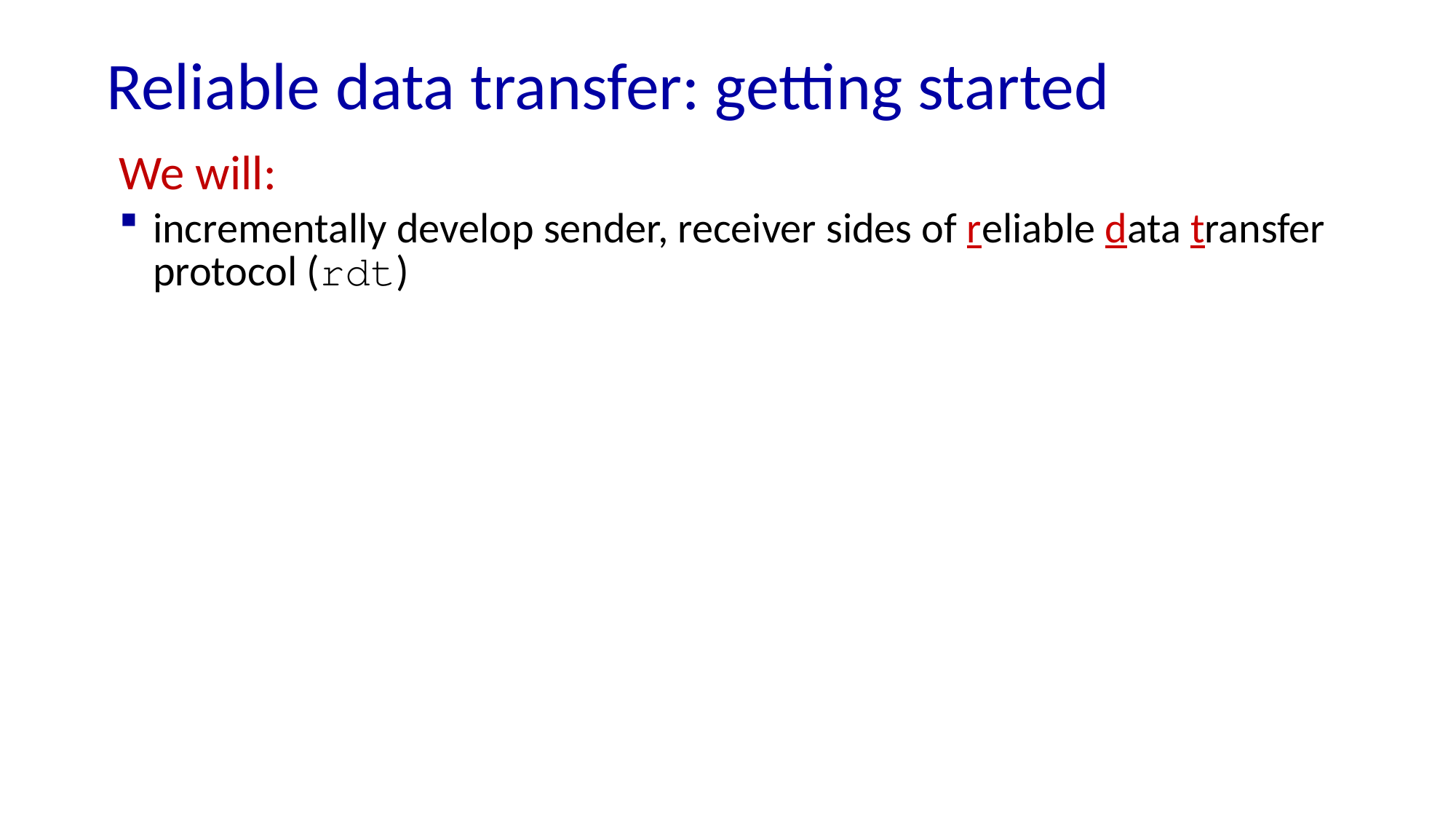

# Reliable data transfer: getting started
We will:
incrementally develop sender, receiver sides of reliable data transfer protocol (rdt)